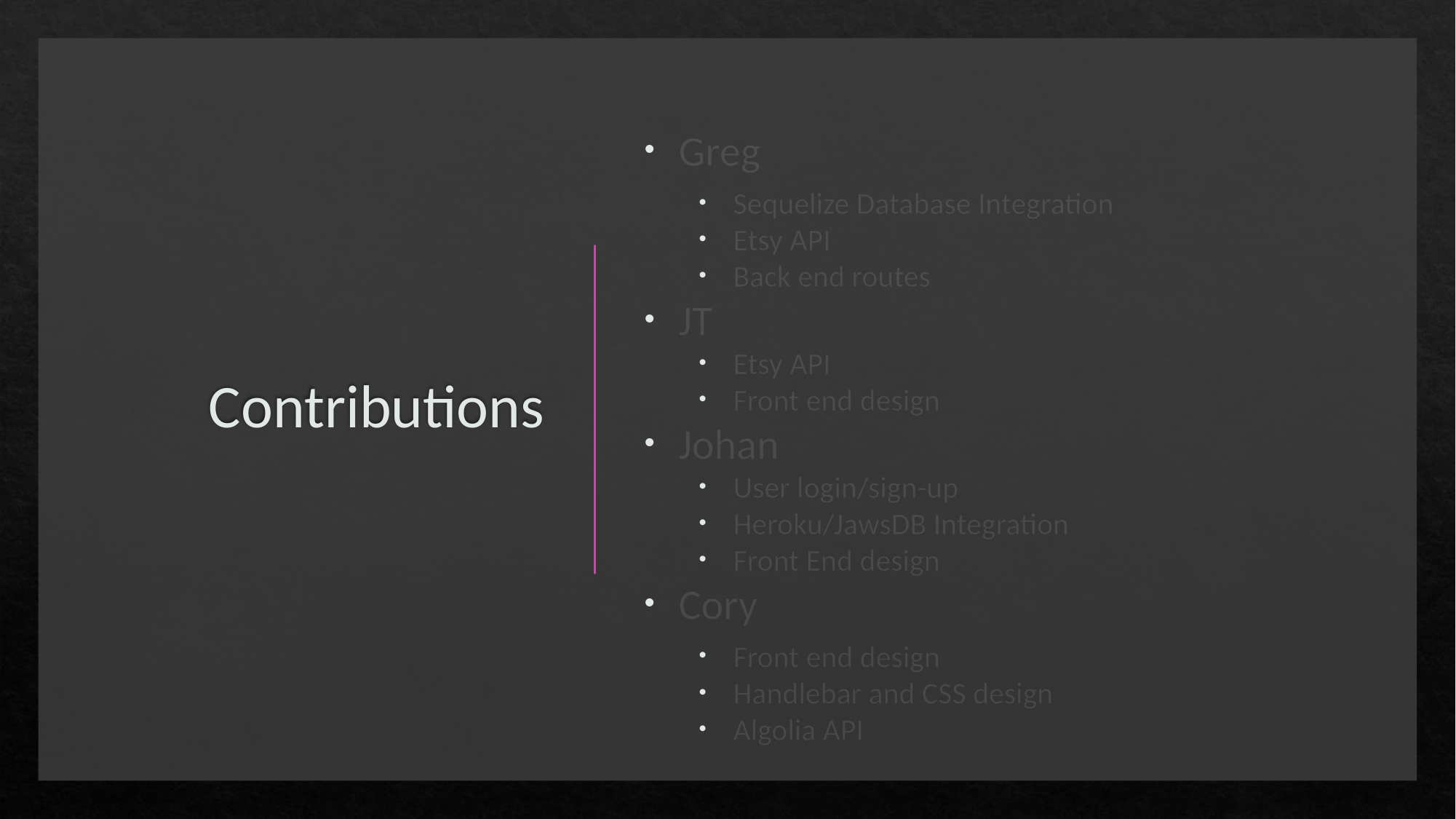

# Contributions
Greg
Sequelize Database Integration
Etsy API
Back end routes
JT
Etsy API
Front end design
Johan
User login/sign-up
Heroku/JawsDB Integration
Front End design
Cory
Front end design
Handlebar and CSS design
Algolia API